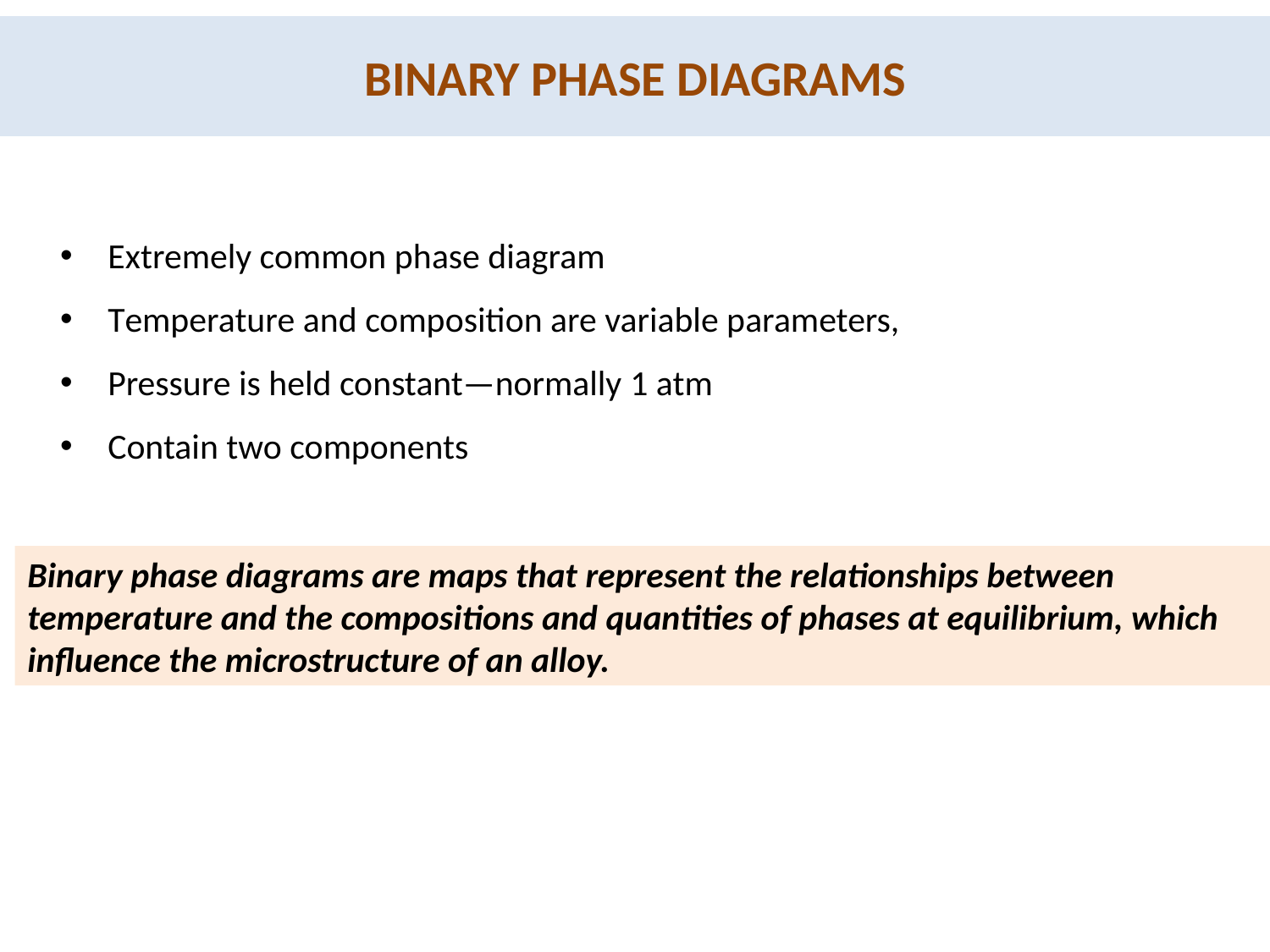

# BINARY PHASE DIAGRAMS
Extremely common phase diagram
Temperature and composition are variable parameters,
Pressure is held constant—normally 1 atm
Contain two components
Binary phase diagrams are maps that represent the relationships between temperature and the compositions and quantities of phases at equilibrium, which influence the microstructure of an alloy.